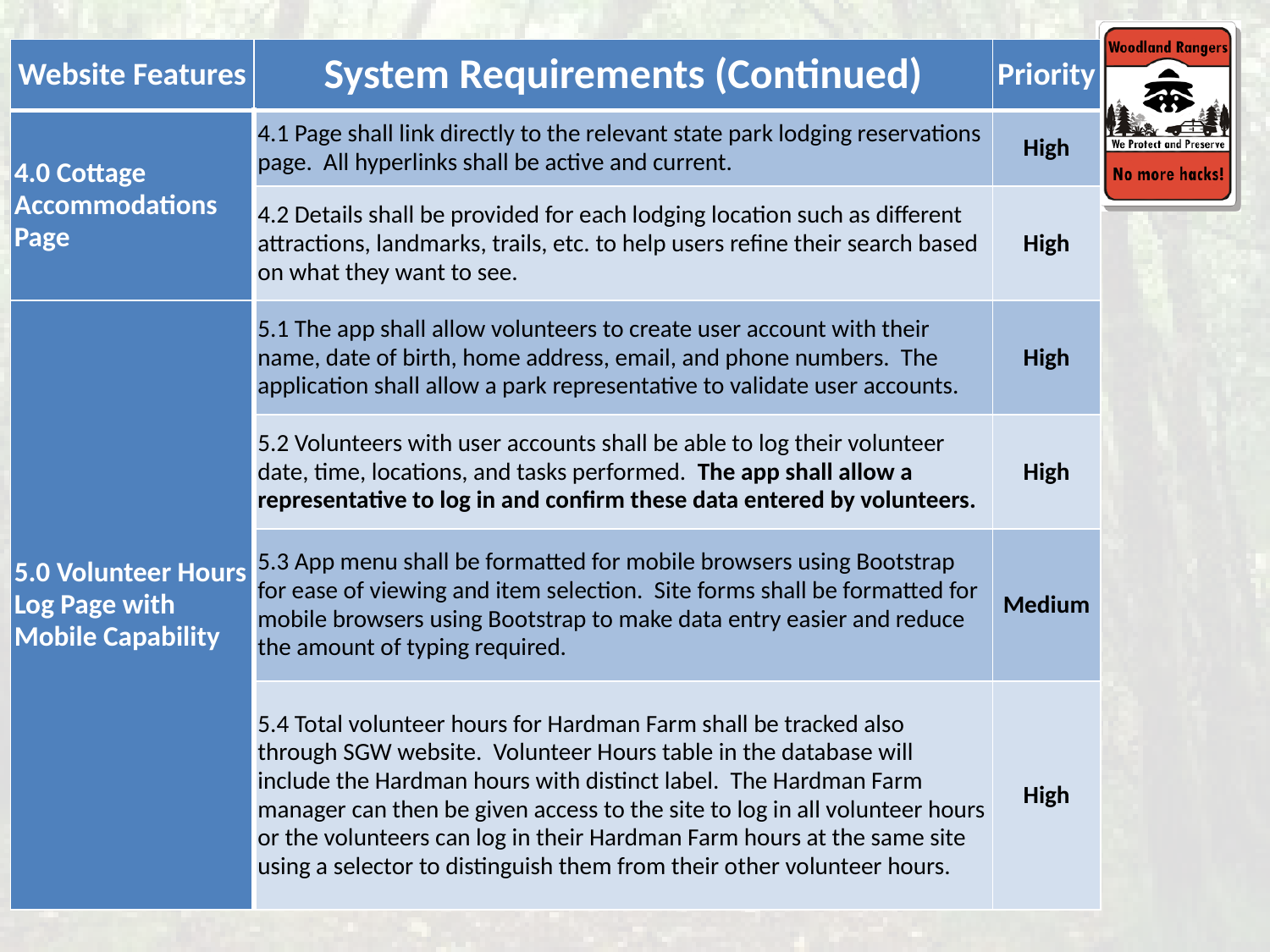

| Website Features | System Requirements (Continued) | Priority |
| --- | --- | --- |
| 4.0 Cottage Accommodations Page | 4.1 Page shall link directly to the relevant state park lodging reservations page. All hyperlinks shall be active and current. | High |
|  | 4.2 Details shall be provided for each lodging location such as different attractions, landmarks, trails, etc. to help users refine their search based on what they want to see. | High |
| 5.0 Volunteer Hours Log Page with Mobile Capability | 5.1 The app shall allow volunteers to create user account with their name, date of birth, home address, email, and phone numbers. The application shall allow a park representative to validate user accounts. | High |
|  | 5.2 Volunteers with user accounts shall be able to log their volunteer date, time, locations, and tasks performed. The app shall allow a representative to log in and confirm these data entered by volunteers. | High |
|  | 5.3 App menu shall be formatted for mobile browsers using Bootstrap for ease of viewing and item selection. Site forms shall be formatted for mobile browsers using Bootstrap to make data entry easier and reduce the amount of typing required. | Medium |
|  | 5.4 Total volunteer hours for Hardman Farm shall be tracked also through SGW website. Volunteer Hours table in the database will include the Hardman hours with distinct label. The Hardman Farm manager can then be given access to the site to log in all volunteer hours or the volunteers can log in their Hardman Farm hours at the same site using a selector to distinguish them from their other volunteer hours. | High |